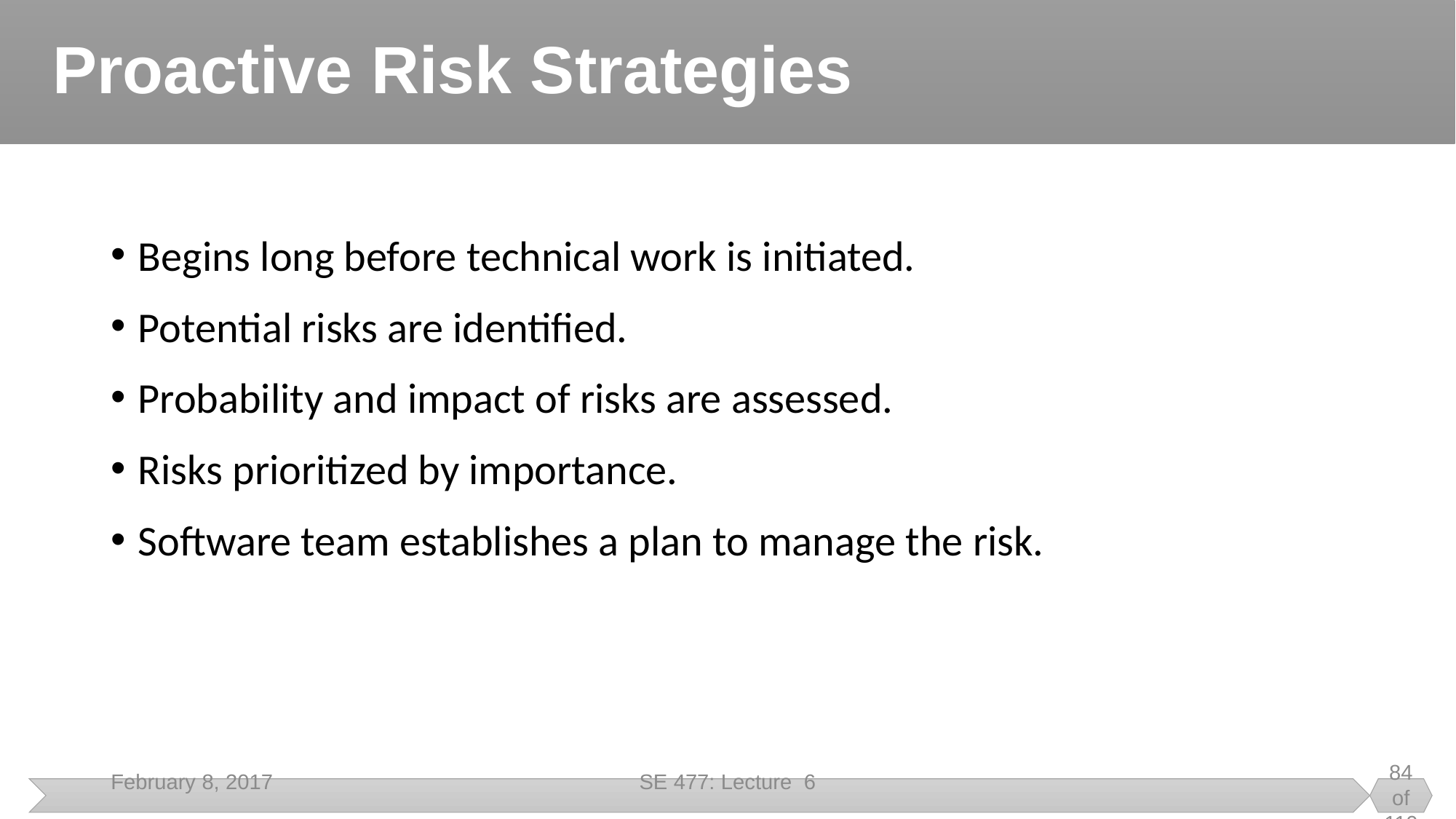

# Proactive Risk Strategies
Begins long before technical work is initiated.
Potential risks are identified.
Probability and impact of risks are assessed.
Risks prioritized by importance.
Software team establishes a plan to manage the risk.
February 8, 2017
SE 477: Lecture  6
84 of 110